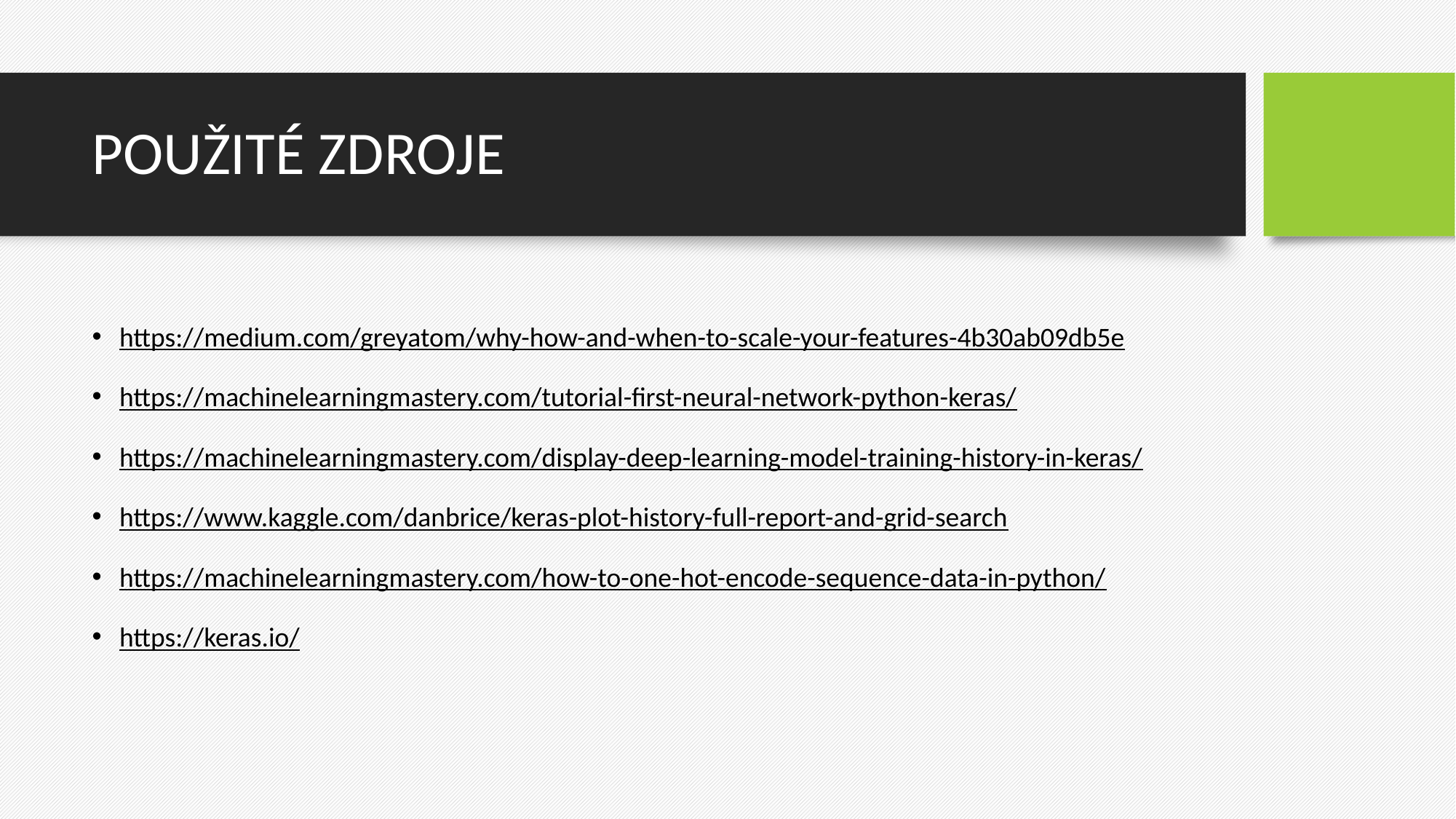

# POUŽITÉ ZDROJE
https://medium.com/greyatom/why-how-and-when-to-scale-your-features-4b30ab09db5e
https://machinelearningmastery.com/tutorial-first-neural-network-python-keras/
https://machinelearningmastery.com/display-deep-learning-model-training-history-in-keras/
https://www.kaggle.com/danbrice/keras-plot-history-full-report-and-grid-search
https://machinelearningmastery.com/how-to-one-hot-encode-sequence-data-in-python/
https://keras.io/